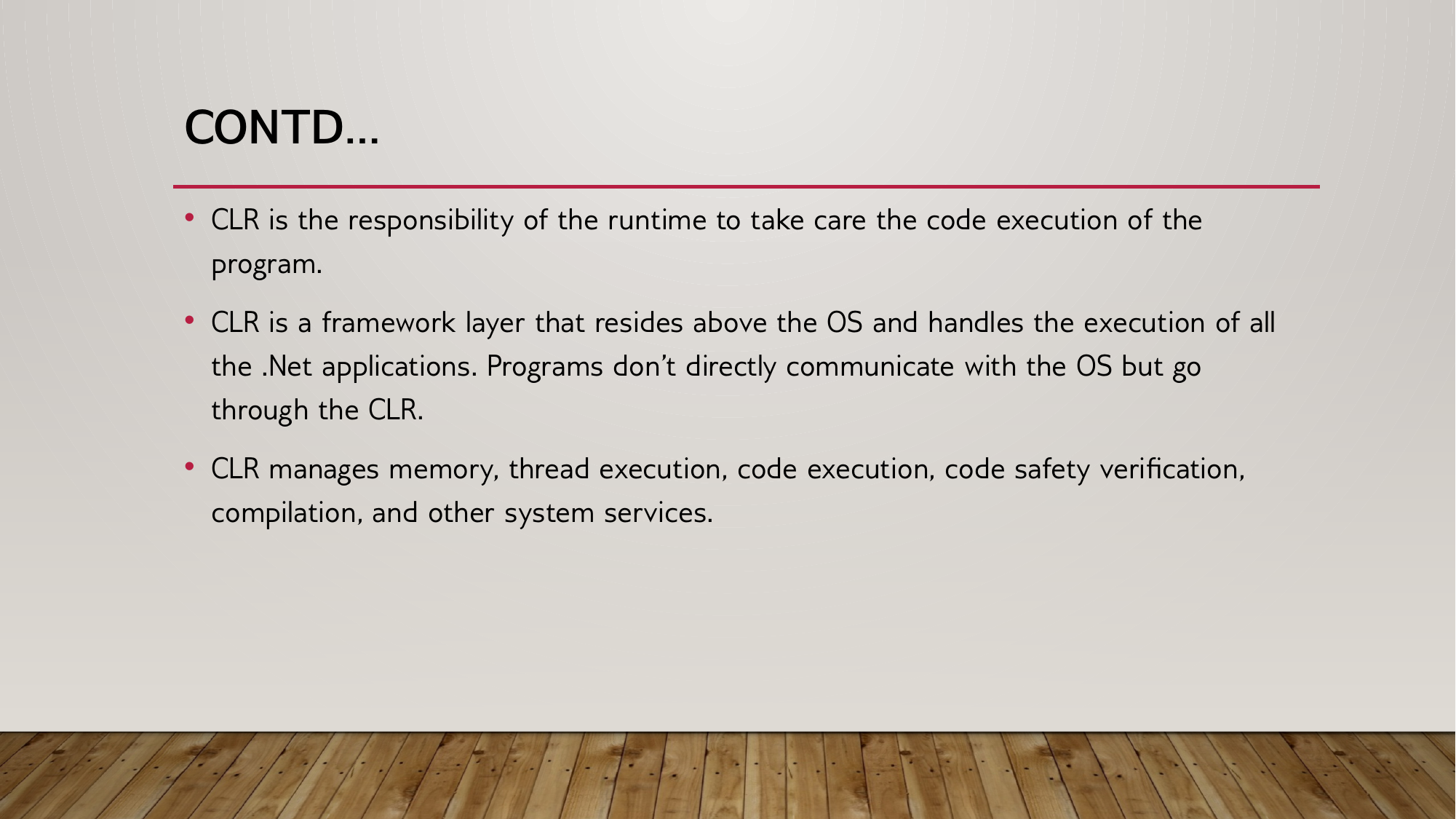

# Contd…
CLR is the responsibility of the runtime to take care the code execution of the program.
CLR is a framework layer that resides above the OS and handles the execution of all the .Net applications. Programs don’t directly communicate with the OS but go through the CLR.
CLR manages memory, thread execution, code execution, code safety verification, compilation, and other system services.